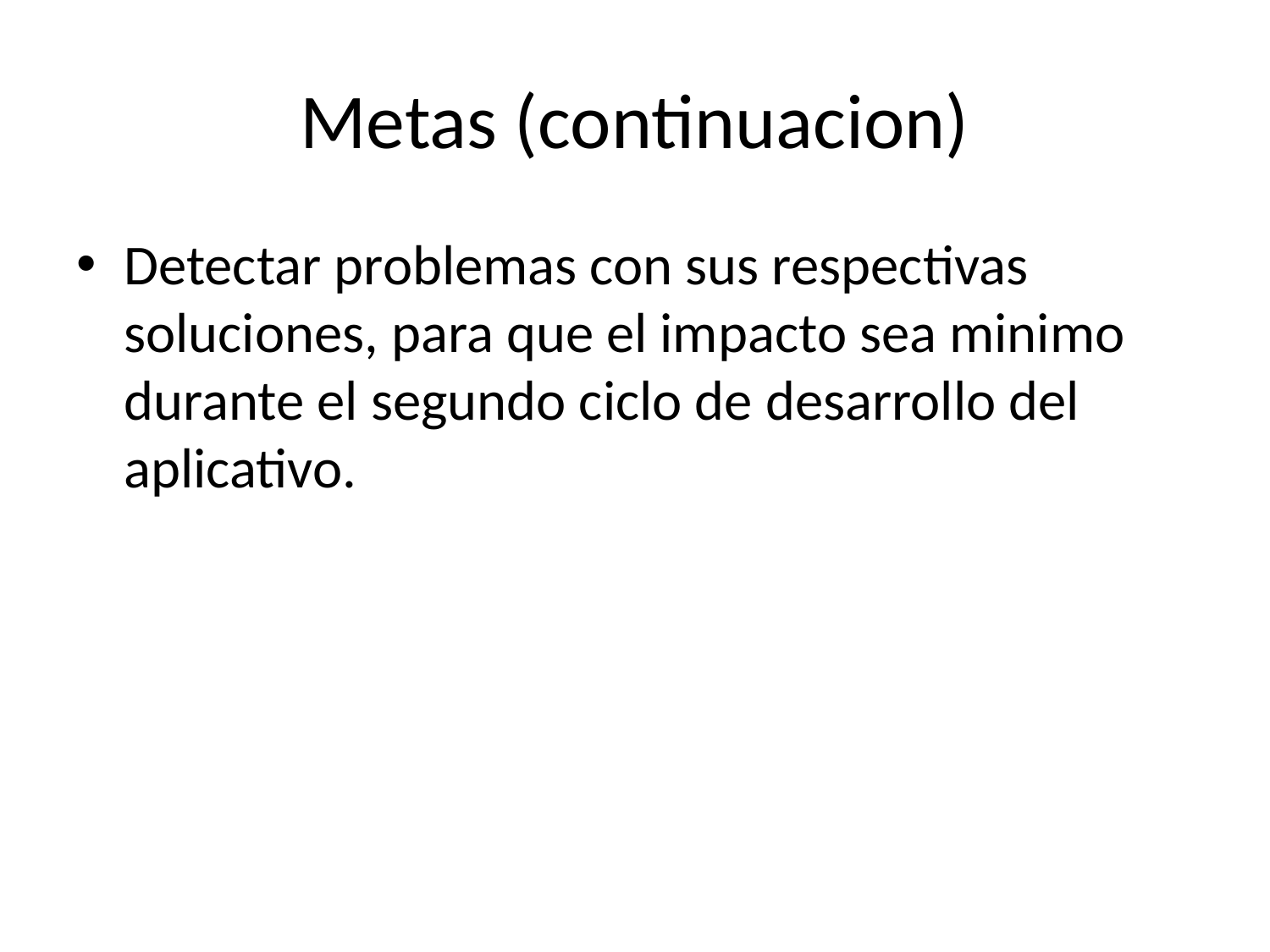

# Metas (continuacion)
Detectar problemas con sus respectivas soluciones, para que el impacto sea minimo durante el segundo ciclo de desarrollo del aplicativo.